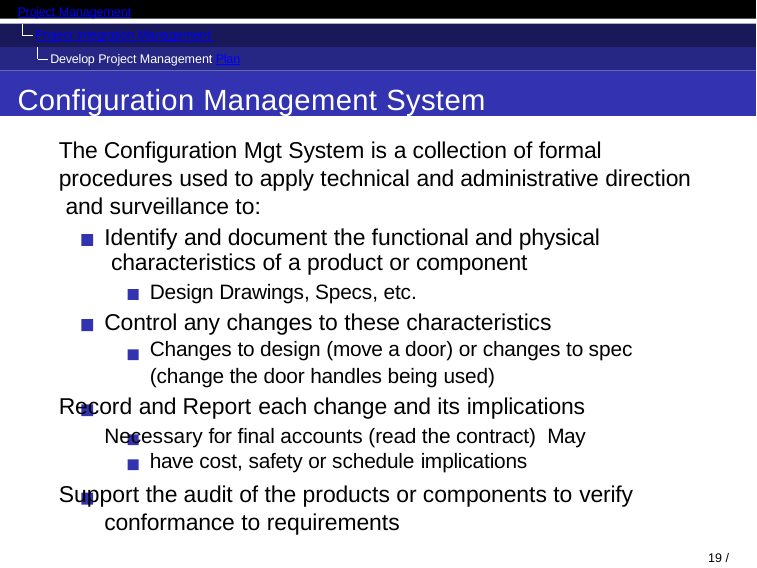

Project Management
Project Integration Management  Develop Project Management Plan

Configuration Management System
The Configuration Mgt System is a collection of formal  procedures used to apply technical and administrative direction  and surveillance to:
Identify and document the functional and physical  characteristics of a product or component
Design Drawings, Specs, etc.
Control any changes to these characteristics  Changes to design (move a door) or changes to spec  (change the door handles being used)
Record and Report each change and its implications
Necessary for final accounts (read the contract)  May have cost, safety or schedule implications
Support the audit of the products or components to verify  conformance to requirements

19 / 38